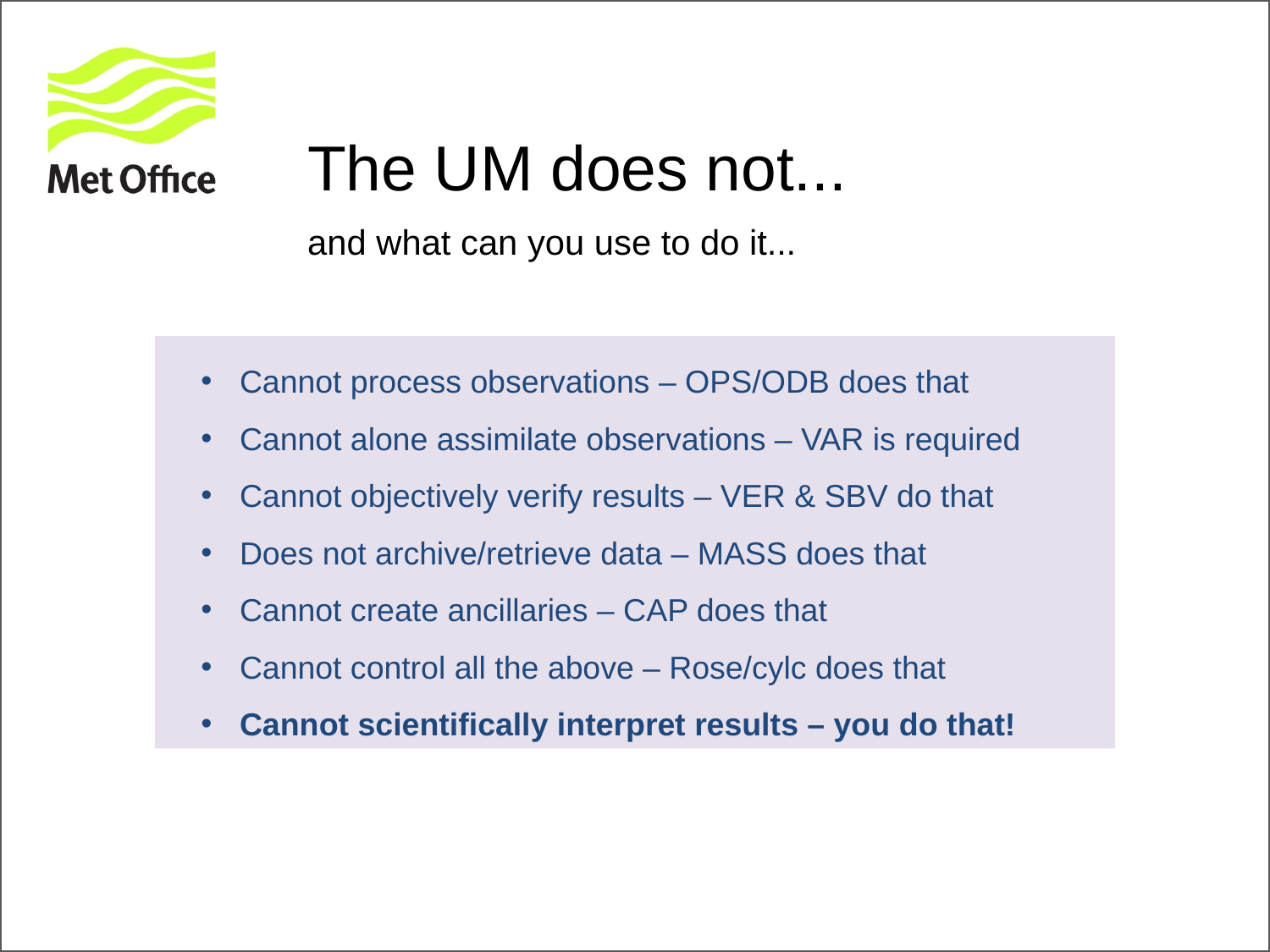

# The UM does not...
and what can you use to do it...
 Cannot process observations – OPS/ODB does that
 Cannot alone assimilate observations – VAR is required
 Cannot objectively verify results – VER & SBV do that
 Does not archive/retrieve data – MASS does that
 Cannot create ancillaries – CAP does that
 Cannot control all the above – Rose/cylc does that
 Cannot scientifically interpret results – you do that!